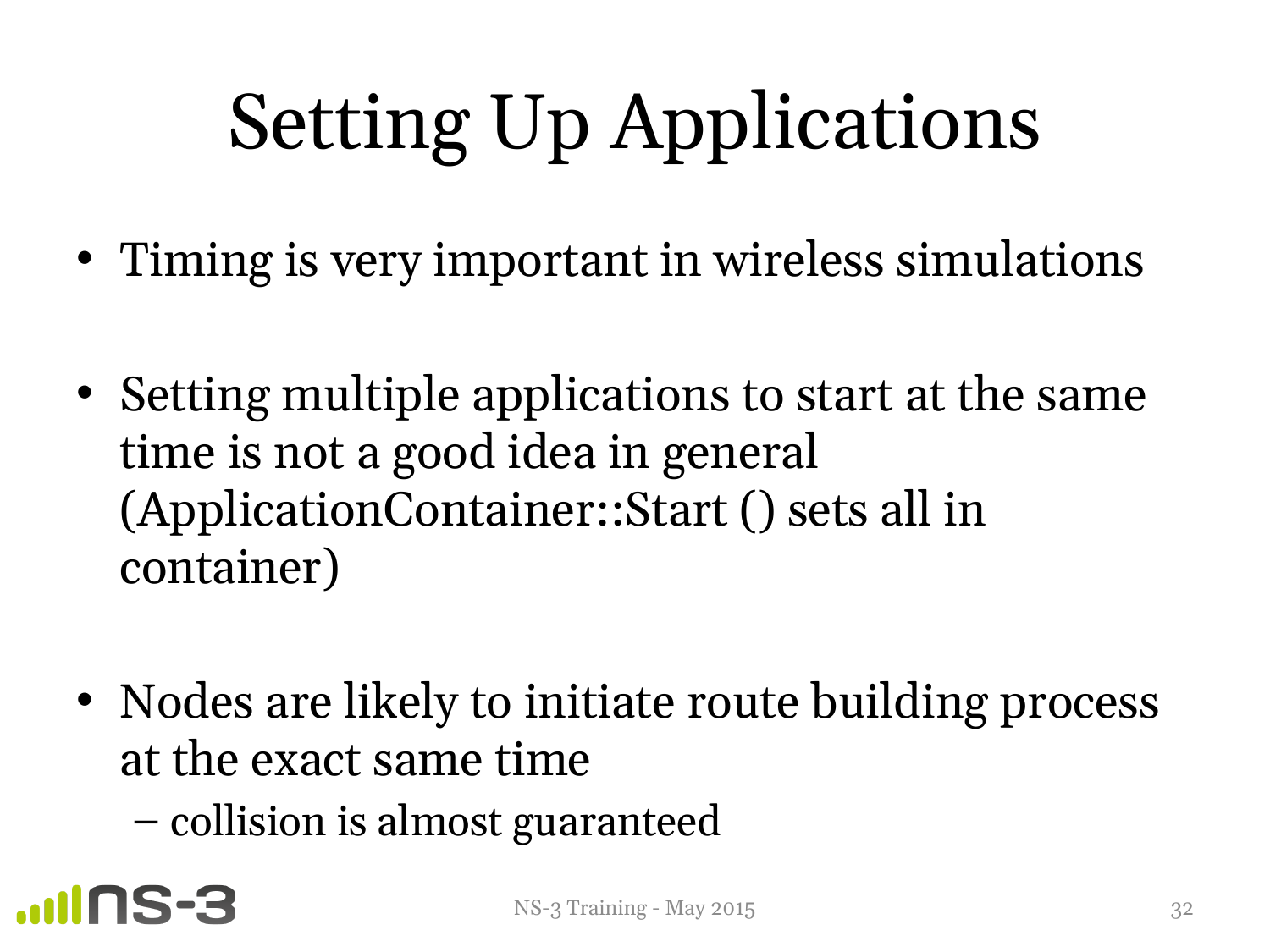

# Setting Up Applications
Timing is very important in wireless simulations

Setting multiple applications to start at the same time is not a good idea in general (ApplicationContainer::Start () sets all in container)

Nodes are likely to initiate route building process at the exact same time
collision is almost guaranteed

NS-3 Training - May 2015
32